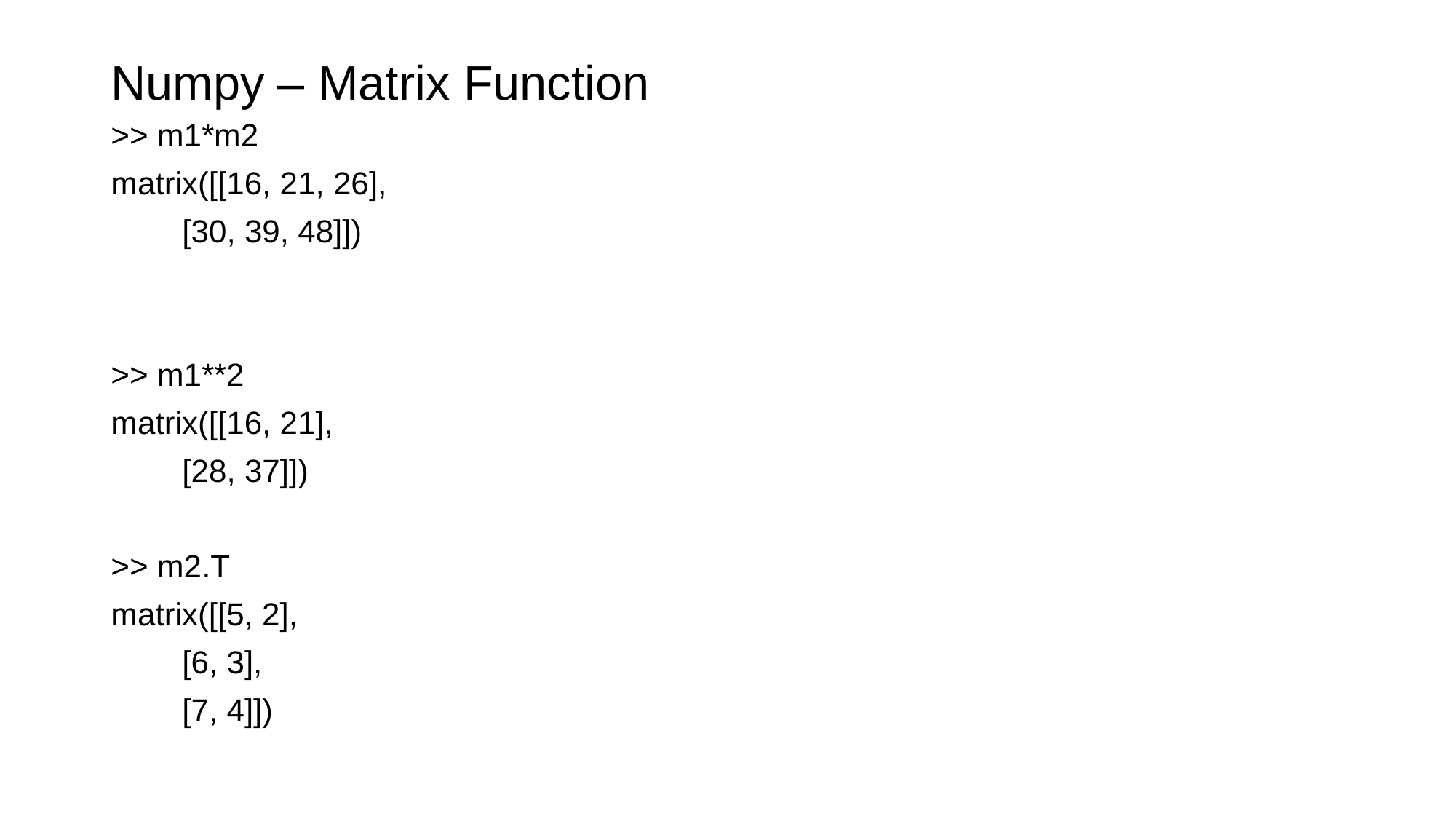

# Numpy – Matrix Function
>> m1*m2
matrix([[16, 21, 26],
        [30, 39, 48]])

>> m1**2
matrix([[16, 21],
        [28, 37]])

>> m2.T
matrix([[5, 2],
        [6, 3],
        [7, 4]])